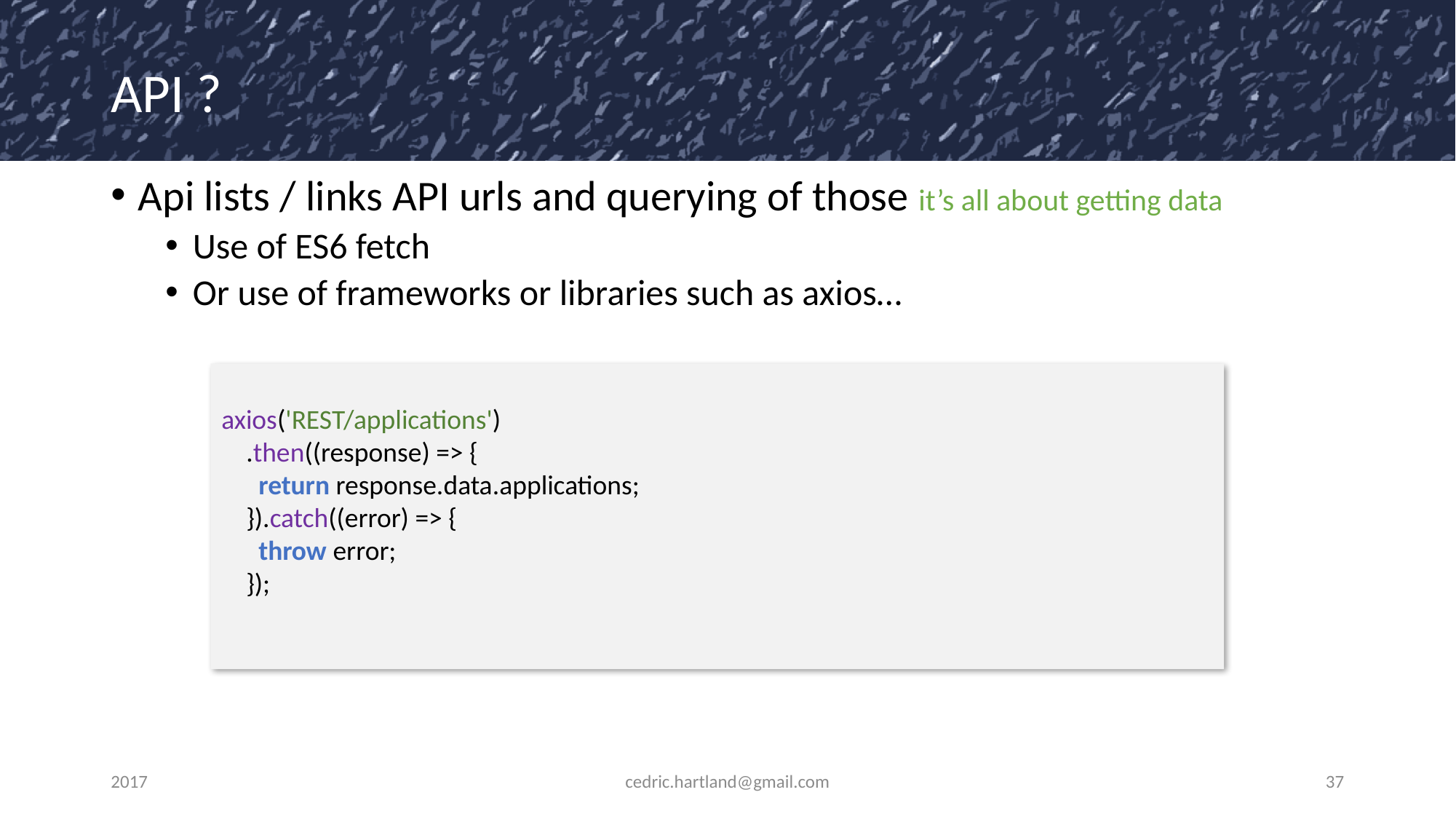

# API ?
Api lists / links API urls and querying of those it’s all about getting data
Use of ES6 fetch
Or use of frameworks or libraries such as axios…

axios('REST/applications')
    .then((response) => {
      return response.data.applications;
    }).catch((error) => {
      throw error;
    });

2017
cedric.hartland@gmail.com
37